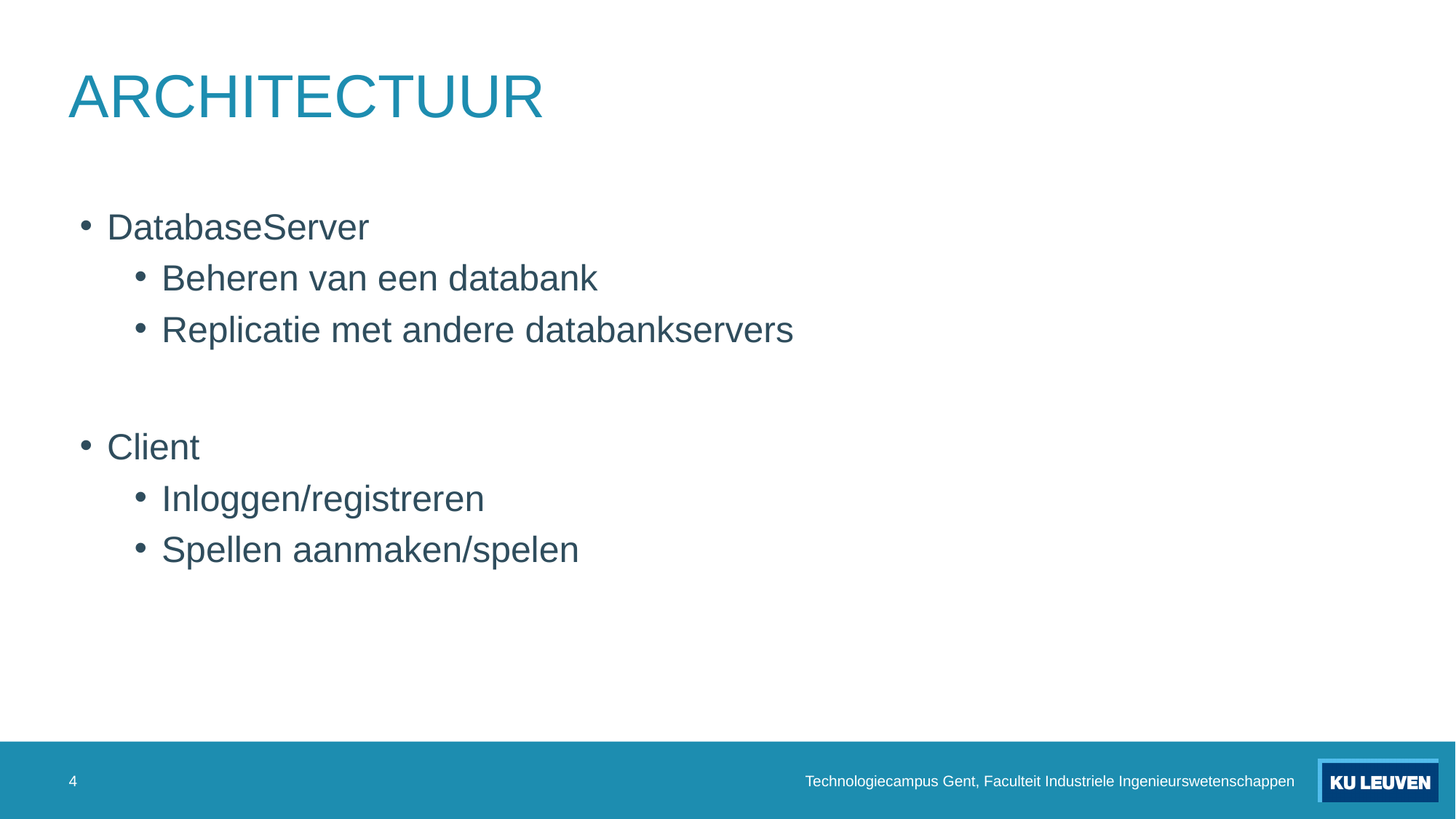

# ARCHITECTUUR
DatabaseServer
Beheren van een databank
Replicatie met andere databankservers

Client
Inloggen/registreren
Spellen aanmaken/spelen
4
Technologiecampus Gent, Faculteit Industriele Ingenieurswetenschappen